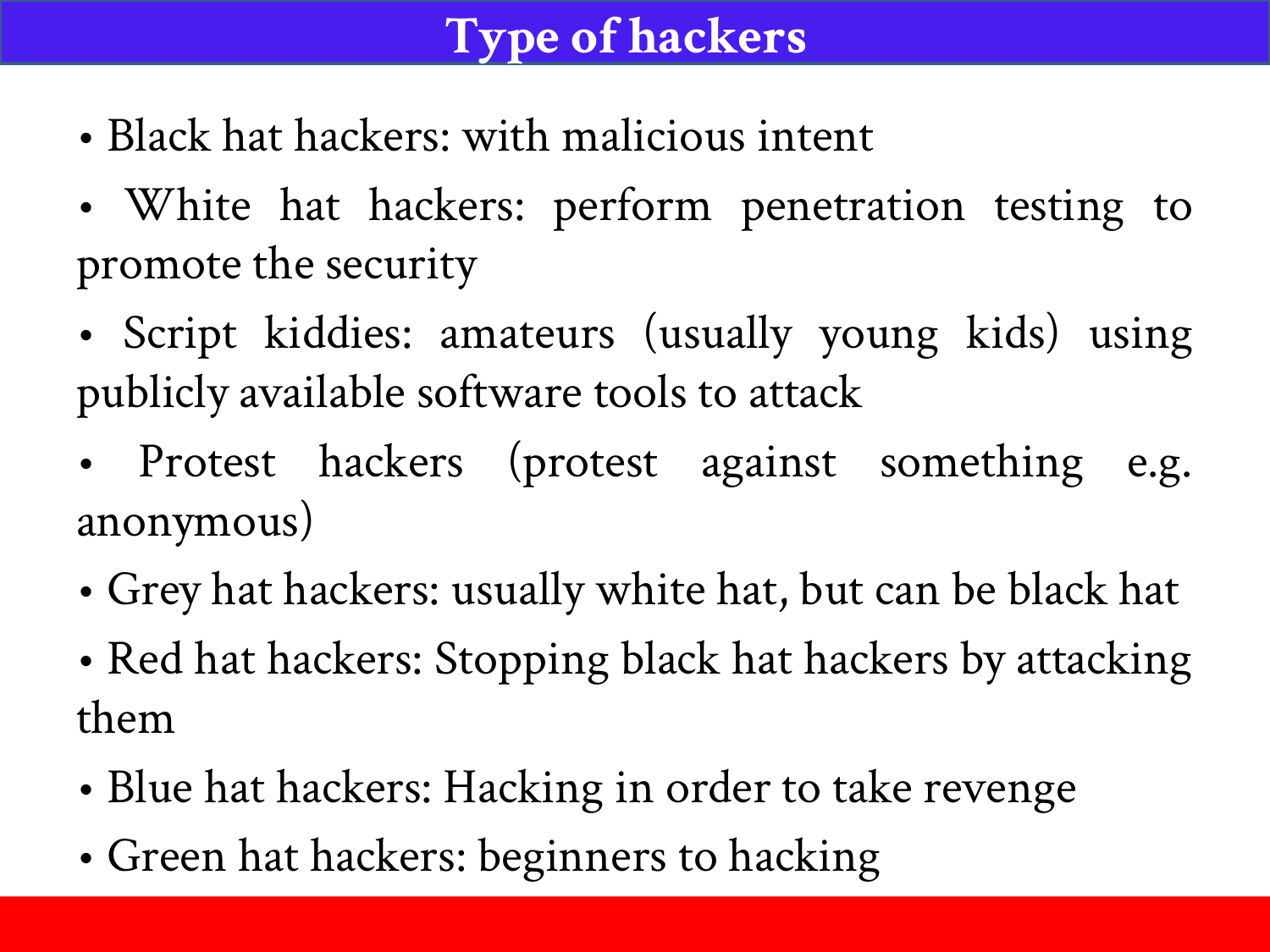

Type of hackers
• Black hat hackers: with malicious intent
• White hat hackers: perform penetration testing to promote the security
• Script kiddies: amateurs (usually young kids) using publicly available software tools to attack
• Protest hackers (protest against something e.g. anonymous)
• Grey hat hackers: usually white hat, but can be black hat
• Red hat hackers: Stopping black hat hackers by attacking them
• Blue hat hackers: Hacking in order to take revenge
• Green hat hackers: beginners to hacking